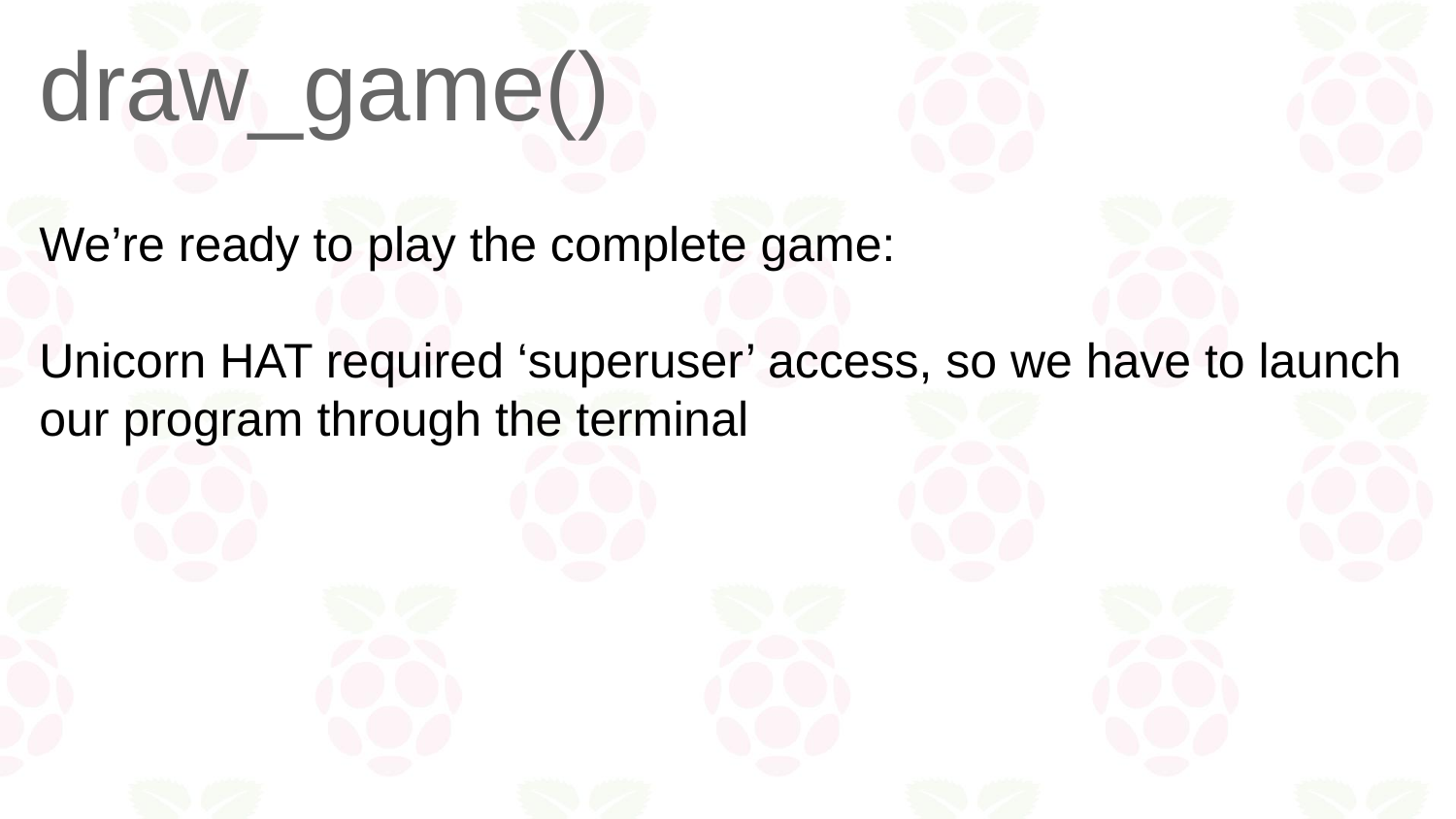

# draw_game()

We’re ready to play the complete game:

Unicorn HAT required ‘superuser’ access, so we have to launch our program through the terminal